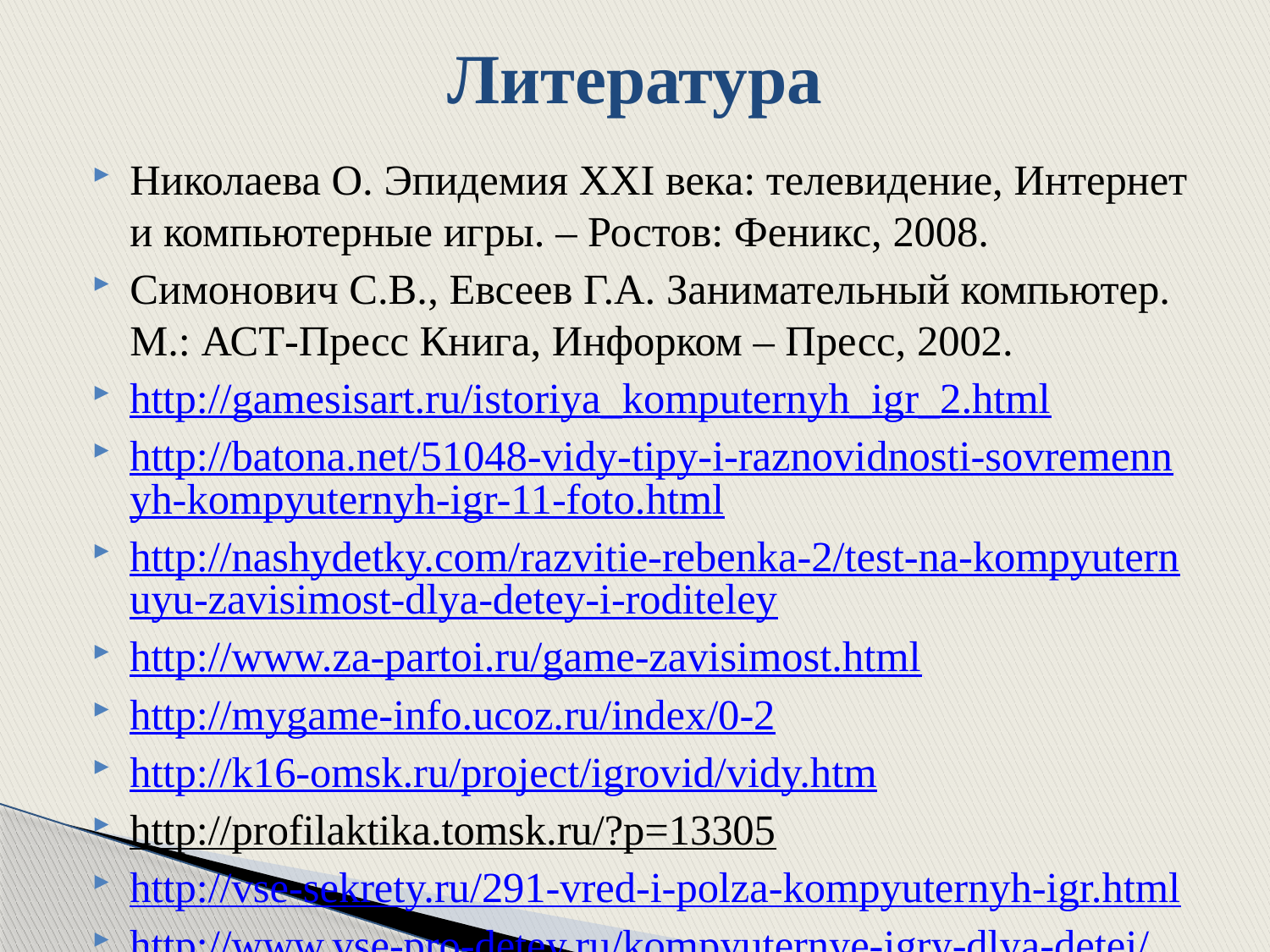

# Литература
Николаева О. Эпидемия ХХI века: телевидение, Интернет и компьютерные игры. – Ростов: Феникс, 2008.
Симонович С.В., Евсеев Г.А. Занимательный компьютер. М.: АСТ-Пресс Книга, Инфорком – Пресс, 2002.
http://gamesisart.ru/istoriya_komputernyh_igr_2.html
http://batona.net/51048-vidy-tipy-i-raznovidnosti-sovremennyh-kompyuternyh-igr-11-foto.html
http://nashydetky.com/razvitie-rebenka-2/test-na-kompyuternuyu-zavisimost-dlya-detey-i-roditeley
http://www.za-partoi.ru/game-zavisimost.html
http://mygame-info.ucoz.ru/index/0-2
http://k16-omsk.ru/project/igrovid/vidy.htm
http://profilaktika.tomsk.ru/?p=13305
http://vse-sekrety.ru/291-vred-i-polza-kompyuternyh-igr.html
http://www.vse-pro-detey.ru/kompyuternye-igry-dlya-detej/